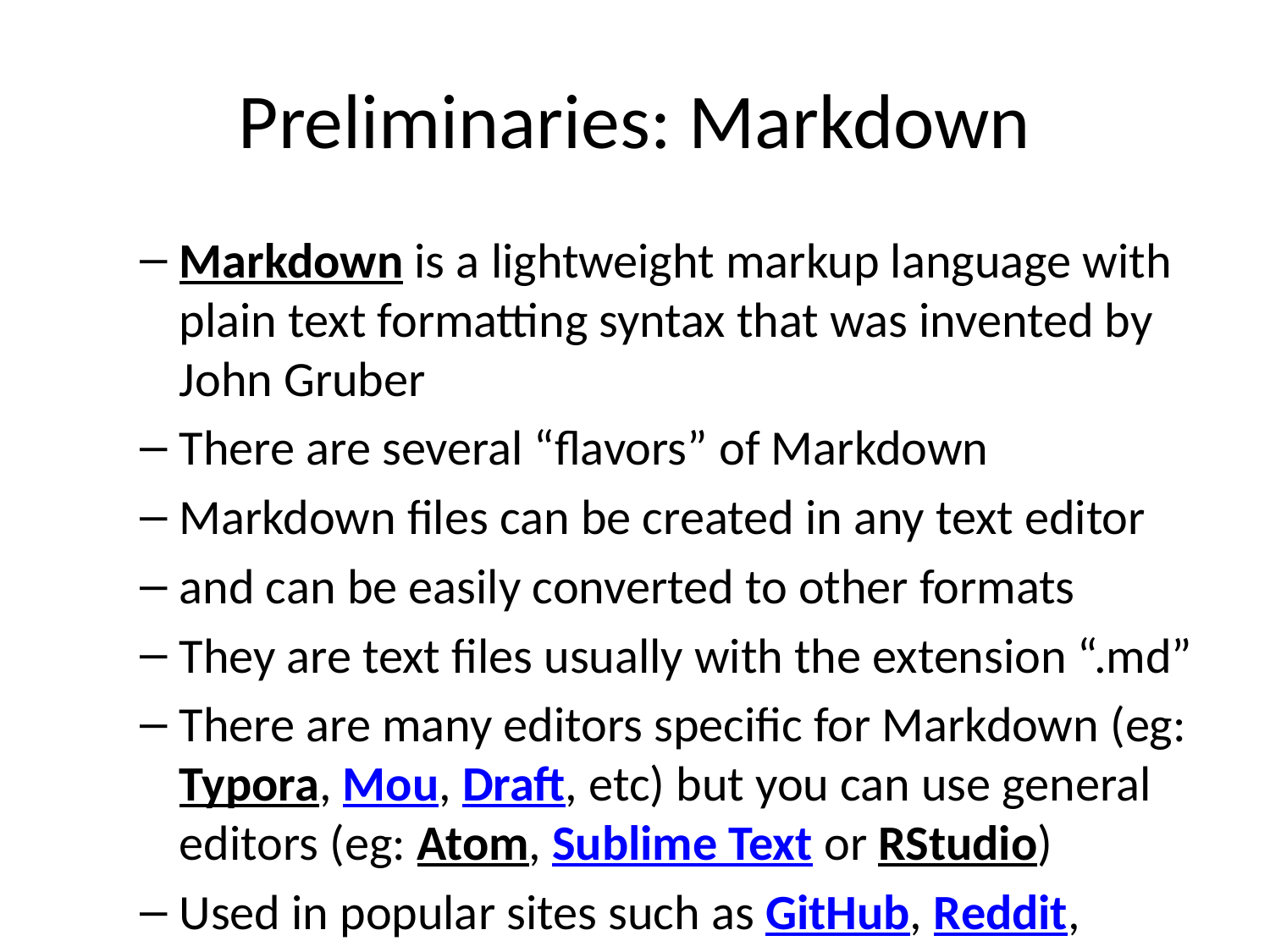

# Preliminaries: Markdown
Markdown is a lightweight markup language with plain text formatting syntax that was invented by John Gruber
There are several “flavors” of Markdown
Markdown files can be created in any text editor
and can be easily converted to other formats
They are text files usually with the extension “.md”
There are many editors specific for Markdown (eg: Typora, Mou, Draft, etc) but you can use general editors (eg: Atom, Sublime Text or RStudio)
Used in popular sites such as GitHub, Reddit,Stack Exchange, etc